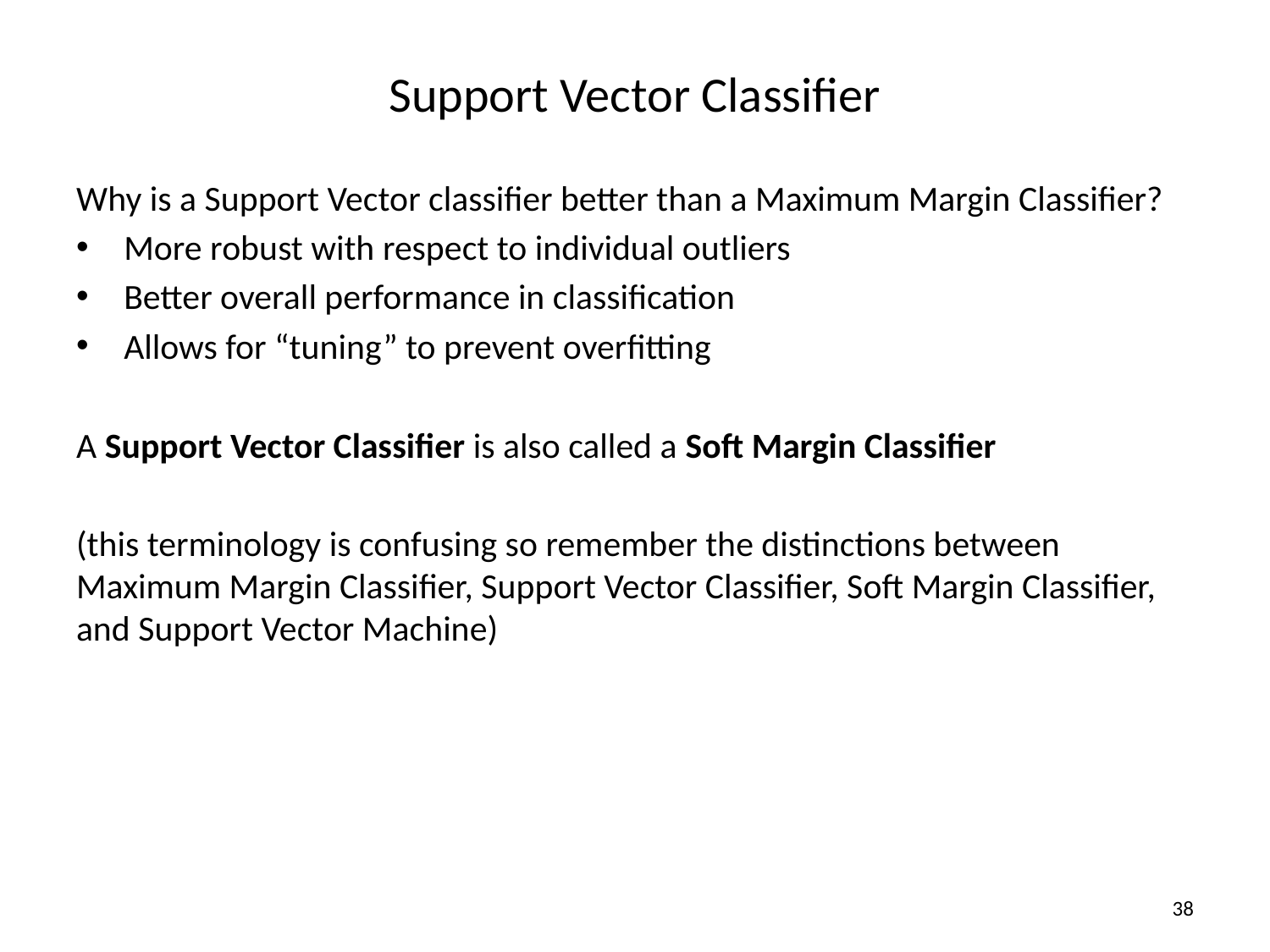

# Support Vector Classifier
Why is a Support Vector classifier better than a Maximum Margin Classifier?
More robust with respect to individual outliers
Better overall performance in classification
Allows for “tuning” to prevent overfitting

A Support Vector Classifier is also called a Soft Margin Classifier

(this terminology is confusing so remember the distinctions between Maximum Margin Classifier, Support Vector Classifier, Soft Margin Classifier, and Support Vector Machine)
38